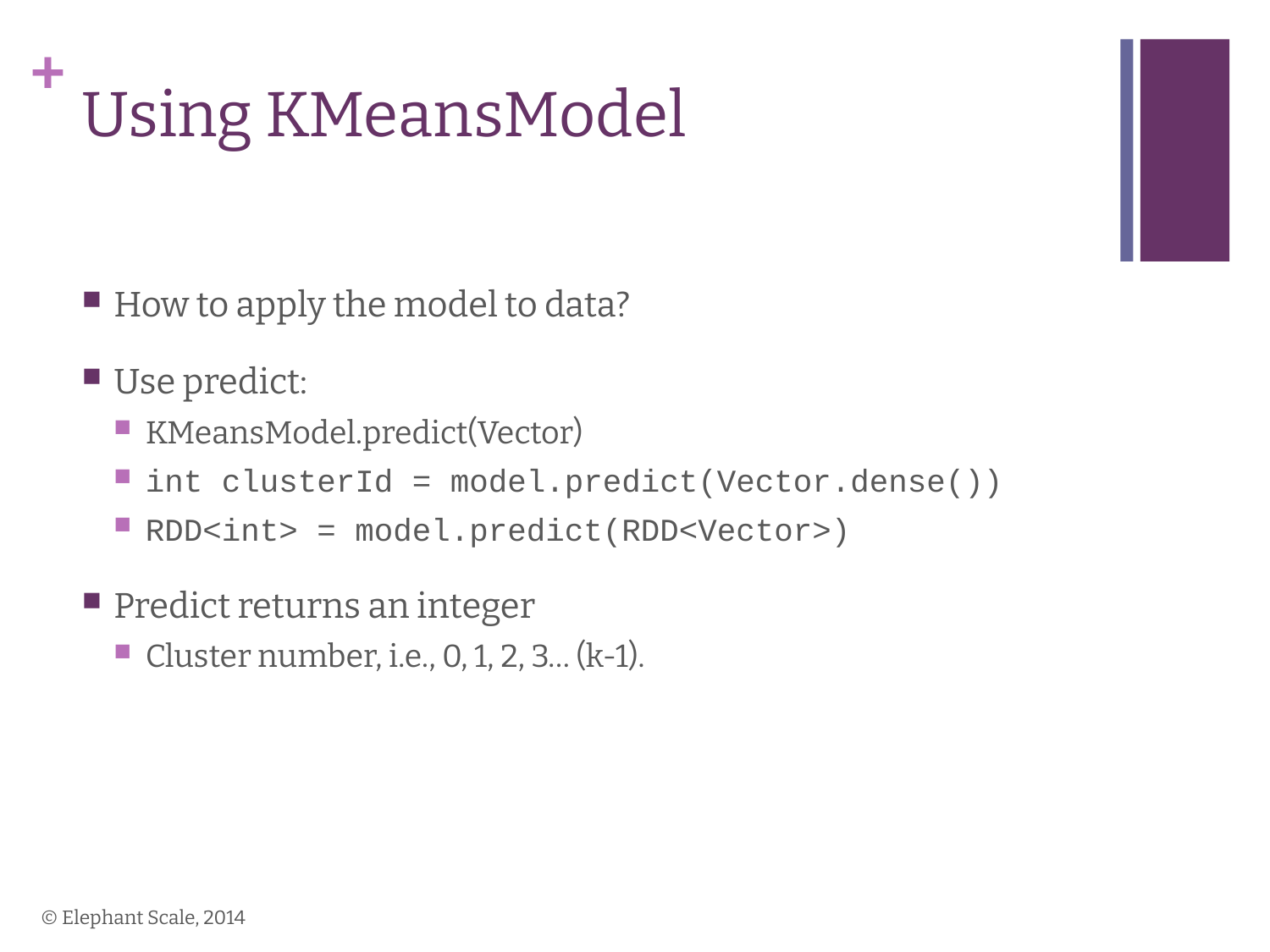

# Using KMeansModel
How to apply the model to data?
Use predict:
KMeansModel.predict(Vector)
int clusterId = model.predict(Vector.dense())
RDD<int> = model.predict(RDD<Vector>)
Predict returns an integer
Cluster number, i.e., 0, 1, 2, 3… (k-1).

© Elephant Scale, 2014